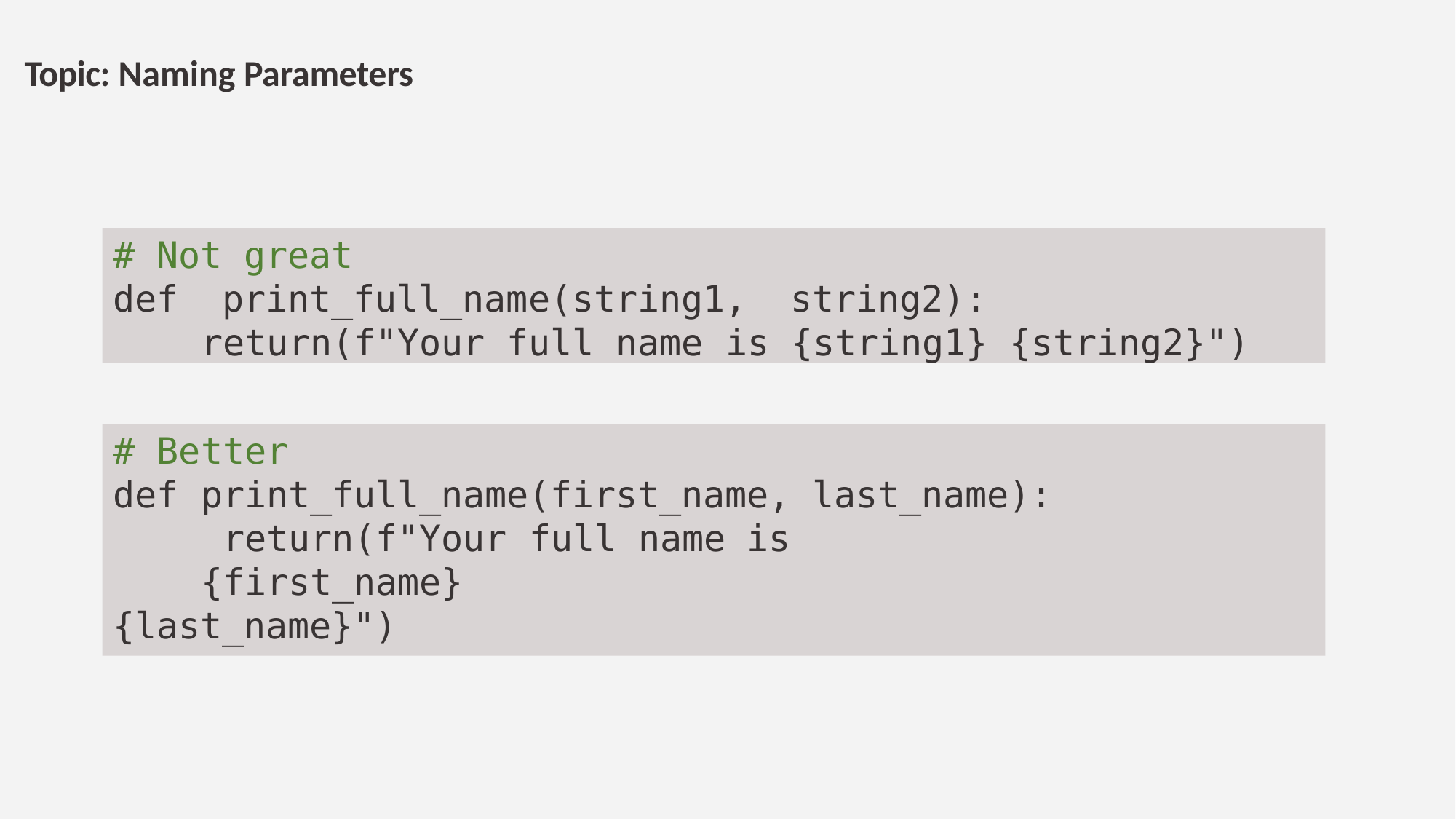

# Topic: Naming Parameters
# Not great
def print_full_name(string1, string2):  return(f"Your full name is {string1} {string2}")

# Better
def print_full_name(first_name, last_name):  return(f"Your full name is {first_name}
{last_name}")